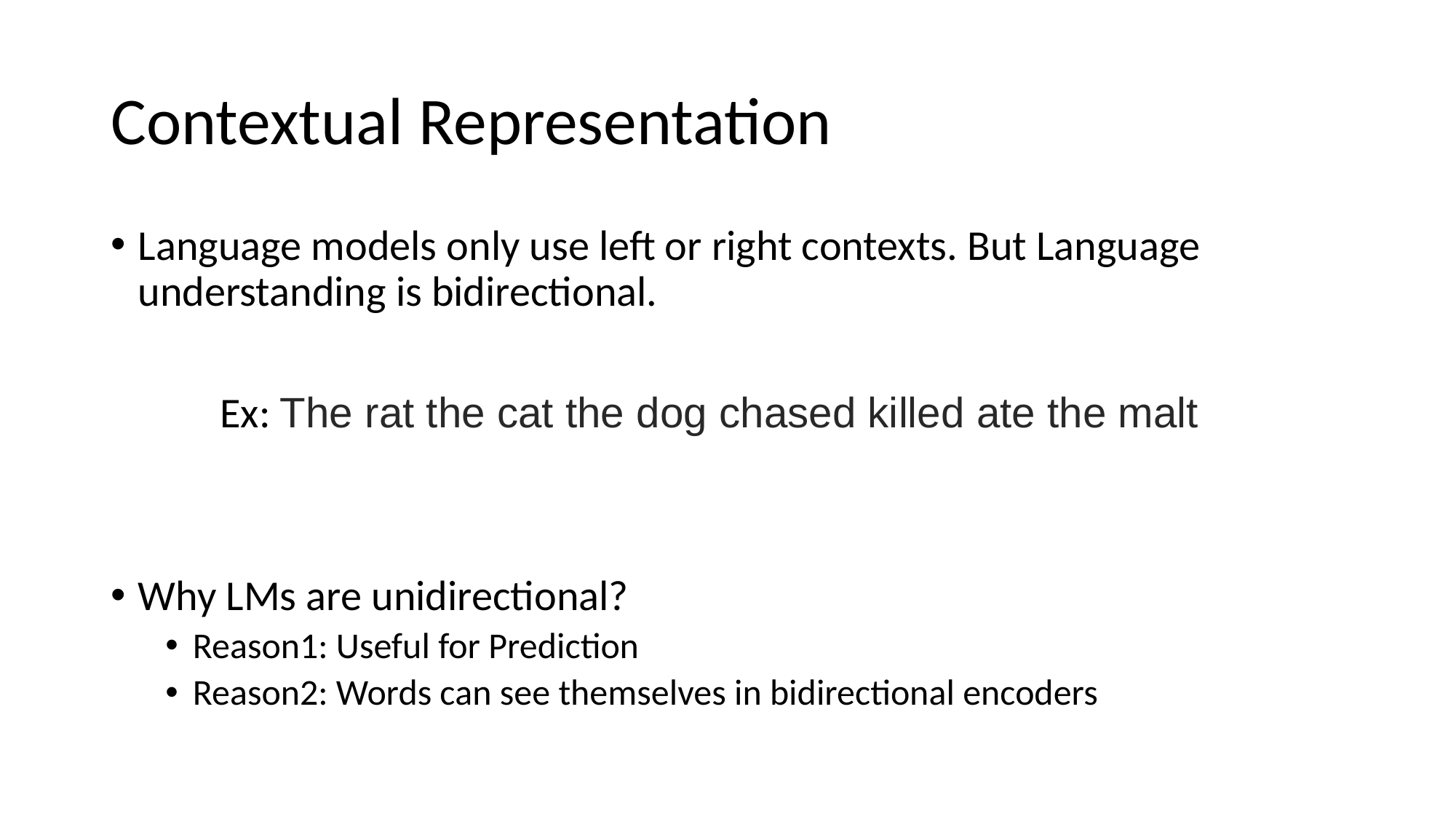

# Contextual Representation
Language models only use left or right contexts. But Language understanding is bidirectional.

	Ex: The rat the cat the dog chased killed ate the malt

Why LMs are unidirectional?
Reason1: Useful for Prediction
Reason2: Words can see themselves in bidirectional encoders